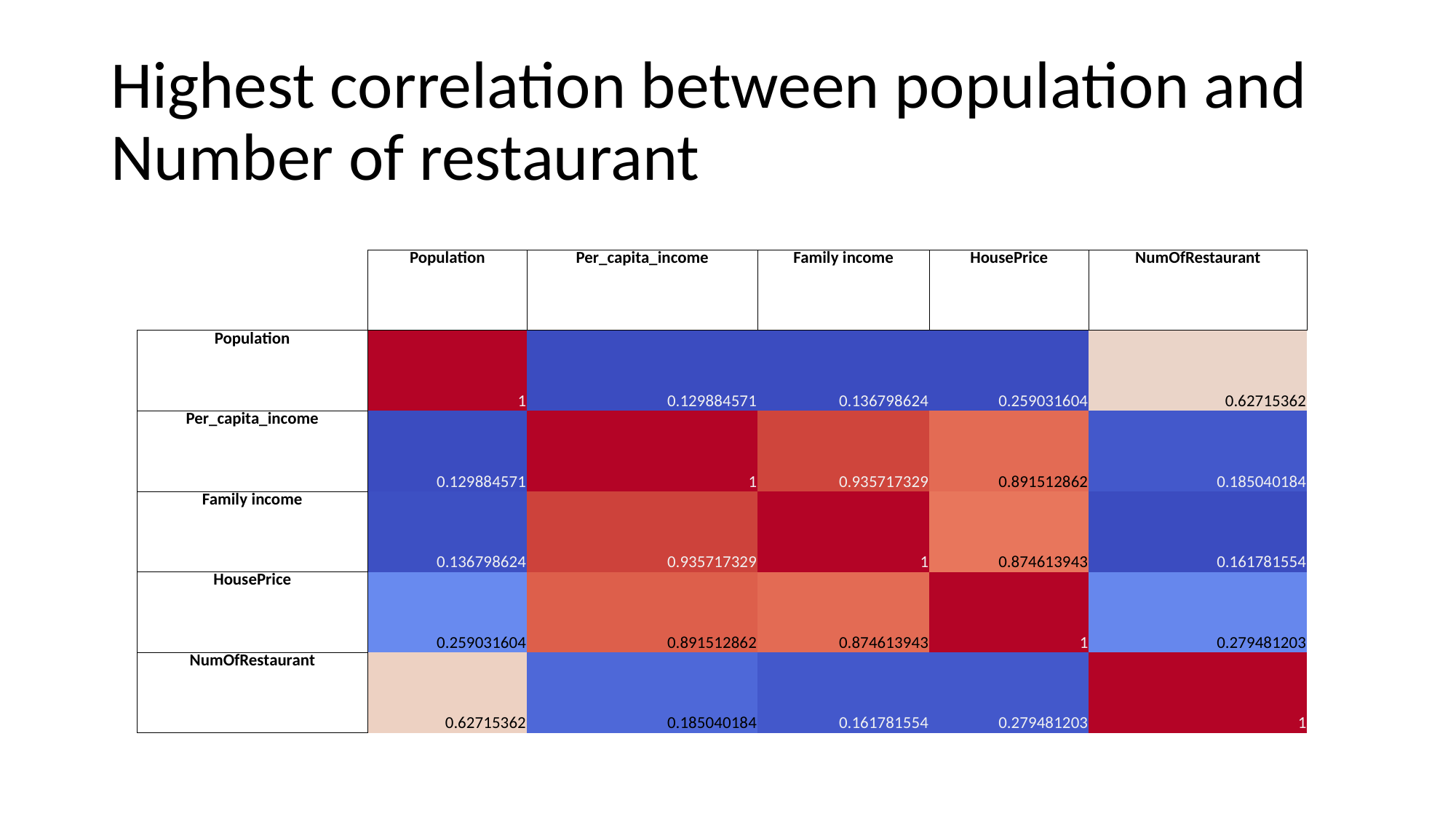

# Highest correlation between population and Number of restaurant
|  | Population | Per\_capita\_income | Family income | HousePrice | NumOfRestaurant |
| --- | --- | --- | --- | --- | --- |
| Population | 1 | 0.129884571 | 0.136798624 | 0.259031604 | 0.62715362 |
| Per\_capita\_income | 0.129884571 | 1 | 0.935717329 | 0.891512862 | 0.185040184 |
| Family income | 0.136798624 | 0.935717329 | 1 | 0.874613943 | 0.161781554 |
| HousePrice | 0.259031604 | 0.891512862 | 0.874613943 | 1 | 0.279481203 |
| NumOfRestaurant | 0.62715362 | 0.185040184 | 0.161781554 | 0.279481203 | 1 |